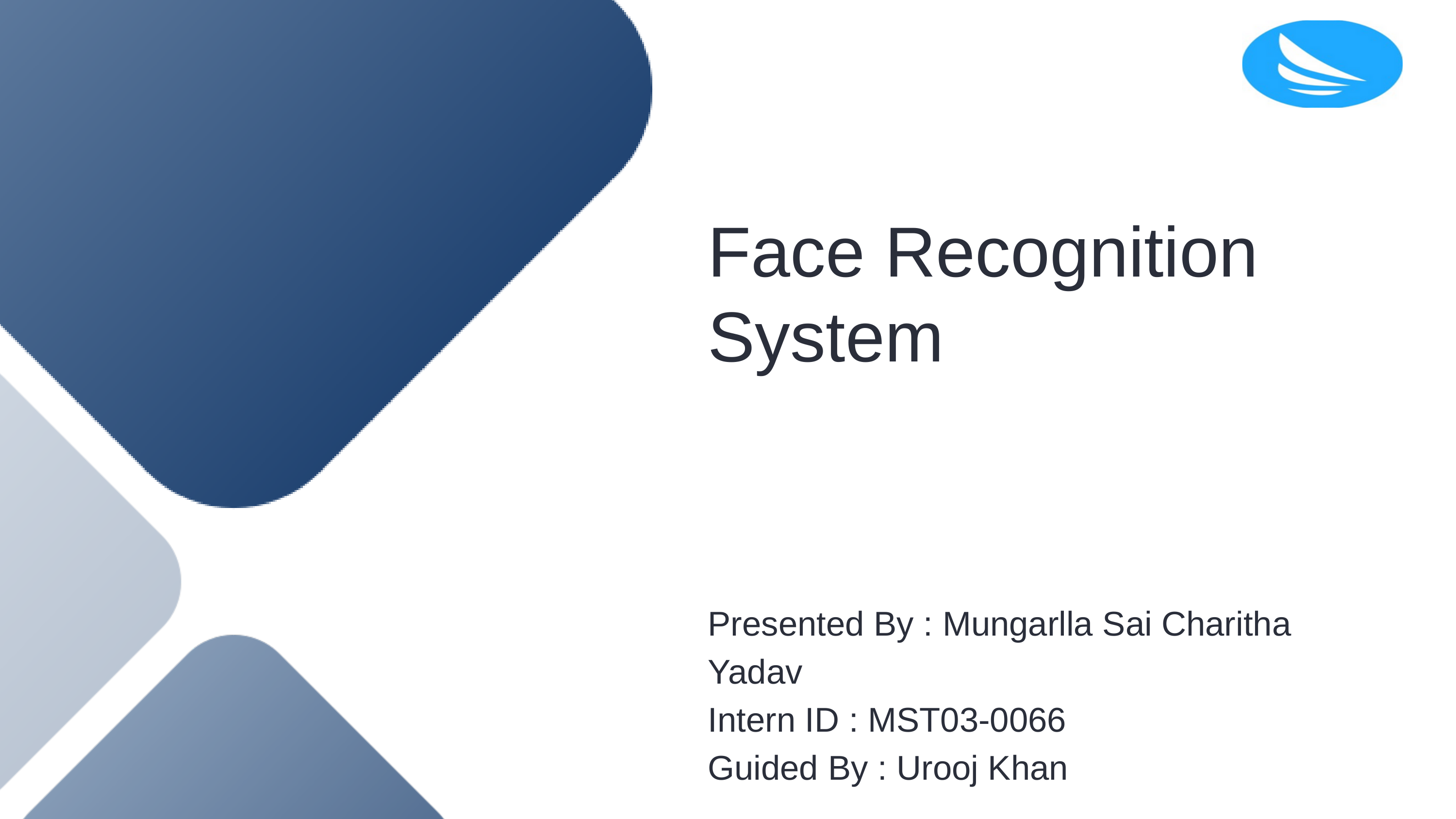

Face Recognition System

Presented By : Mungarlla Sai Charitha Yadav
Intern ID : MST03-0066
Guided By : Urooj Khan